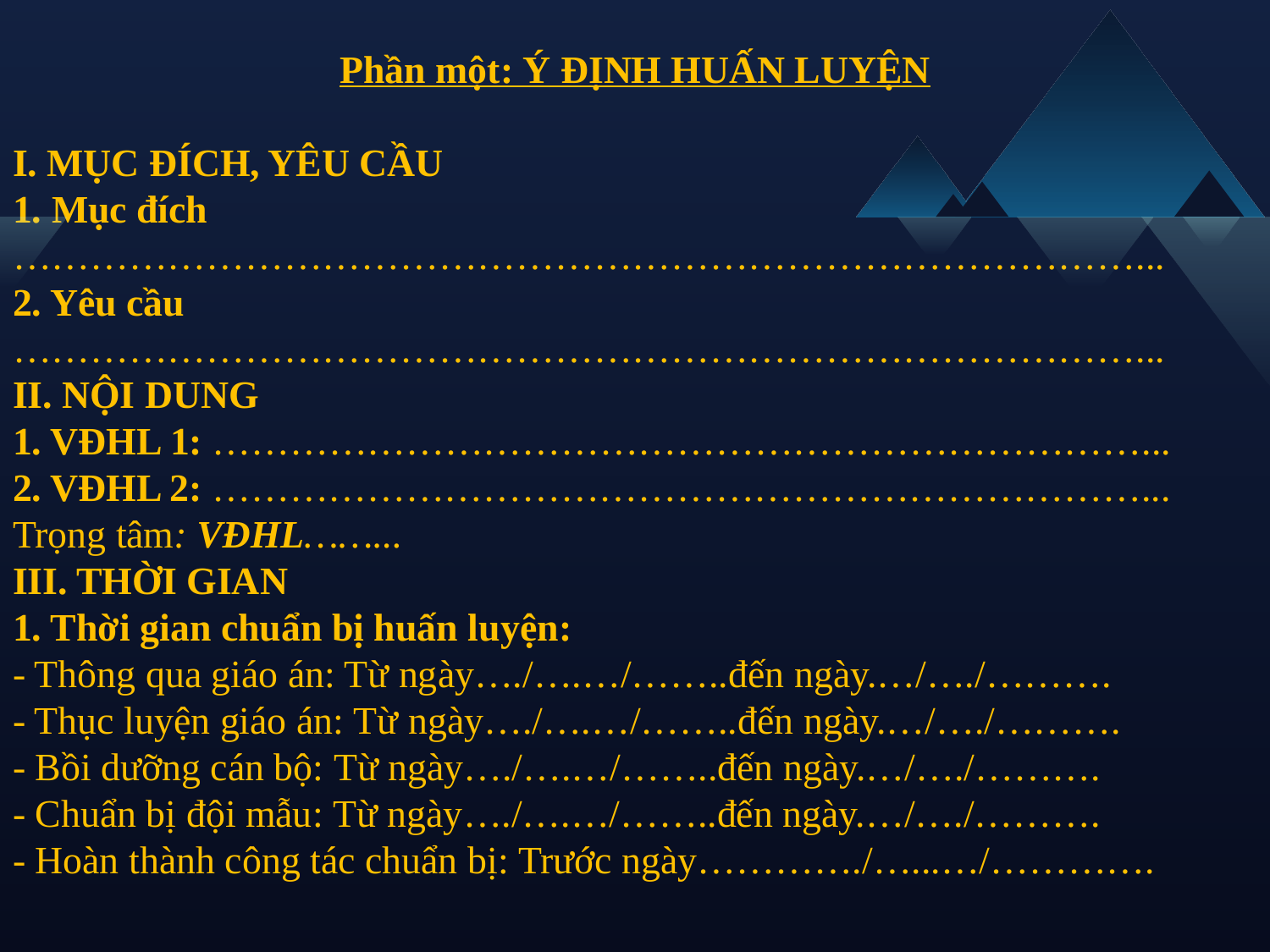

Phần một: Ý ĐỊNH HUẤN LUYỆN

I. MỤC ĐÍCH, YÊU CẦU
1. Mục đích
……………………………………………………………………………...
2. Yêu cầu
……………………………………………………………………………...
II. NỘI DUNG
1. VĐHL 1: ………………………………………………………………...
2. VĐHL 2: ………………………………………………………………...
Trọng tâm: VĐHL……...
III. THỜI GIAN
1. Thời gian chuẩn bị huấn luyện:
- Thông qua giáo án: Từ ngày…./….…/……..đến ngày.…/…./……….
- Thục luyện giáo án: Từ ngày…./….…/……..đến ngày.…/…./……….
- Bồi dưỡng cán bộ: Từ ngày…./….…/……..đến ngày.…/…./……….
- Chuẩn bị đội mẫu: Từ ngày…./….…/……..đến ngày.…/…./……….
- Hoàn thành công tác chuẩn bị: Trước ngày…………./…...…/………….